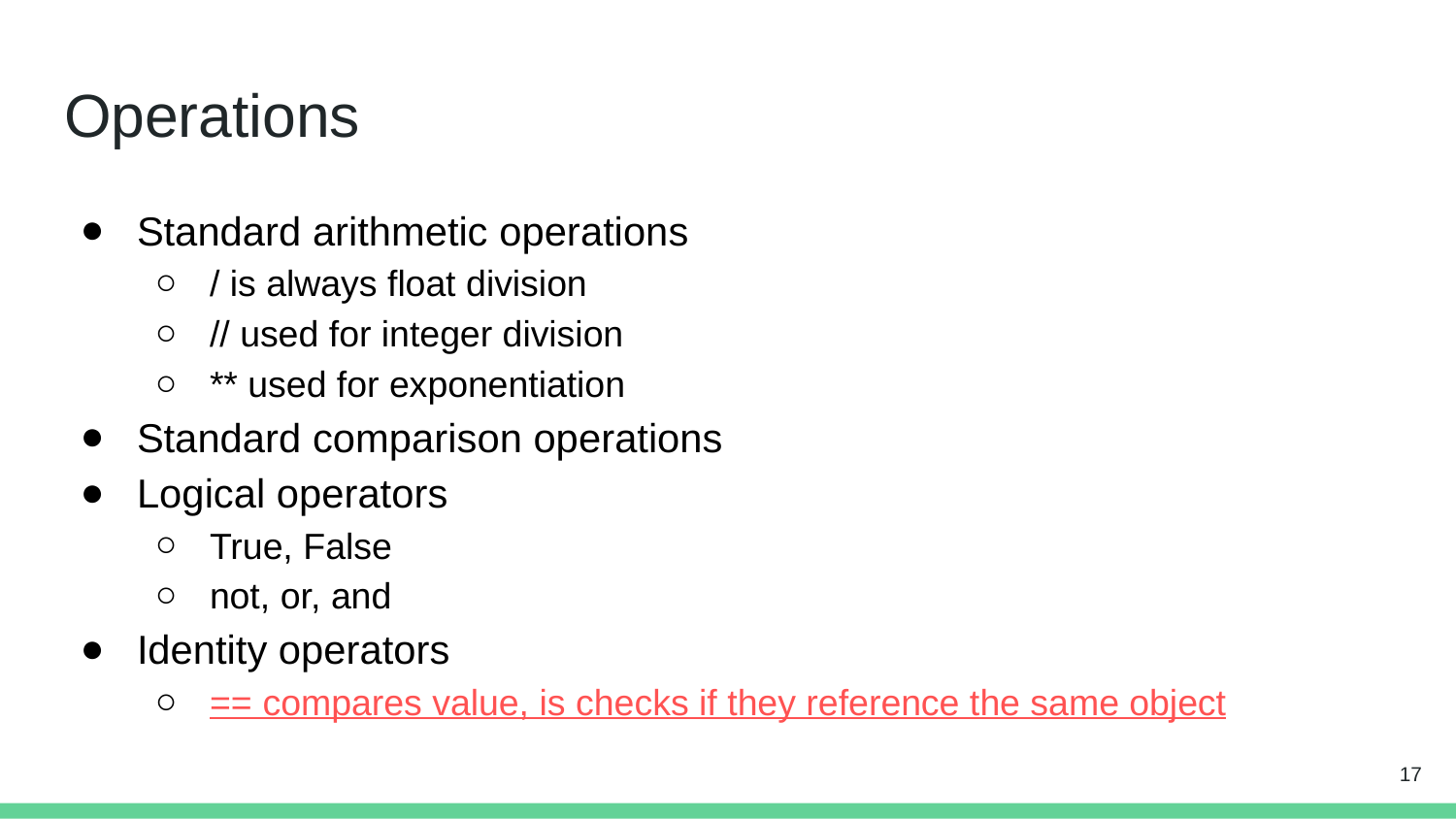

# Operations
Standard arithmetic operations
/ is always float division
// used for integer division
** used for exponentiation
Standard comparison operations
Logical operators
True, False
not, or, and
Identity operators
== compares value, is checks if they reference the same object
17